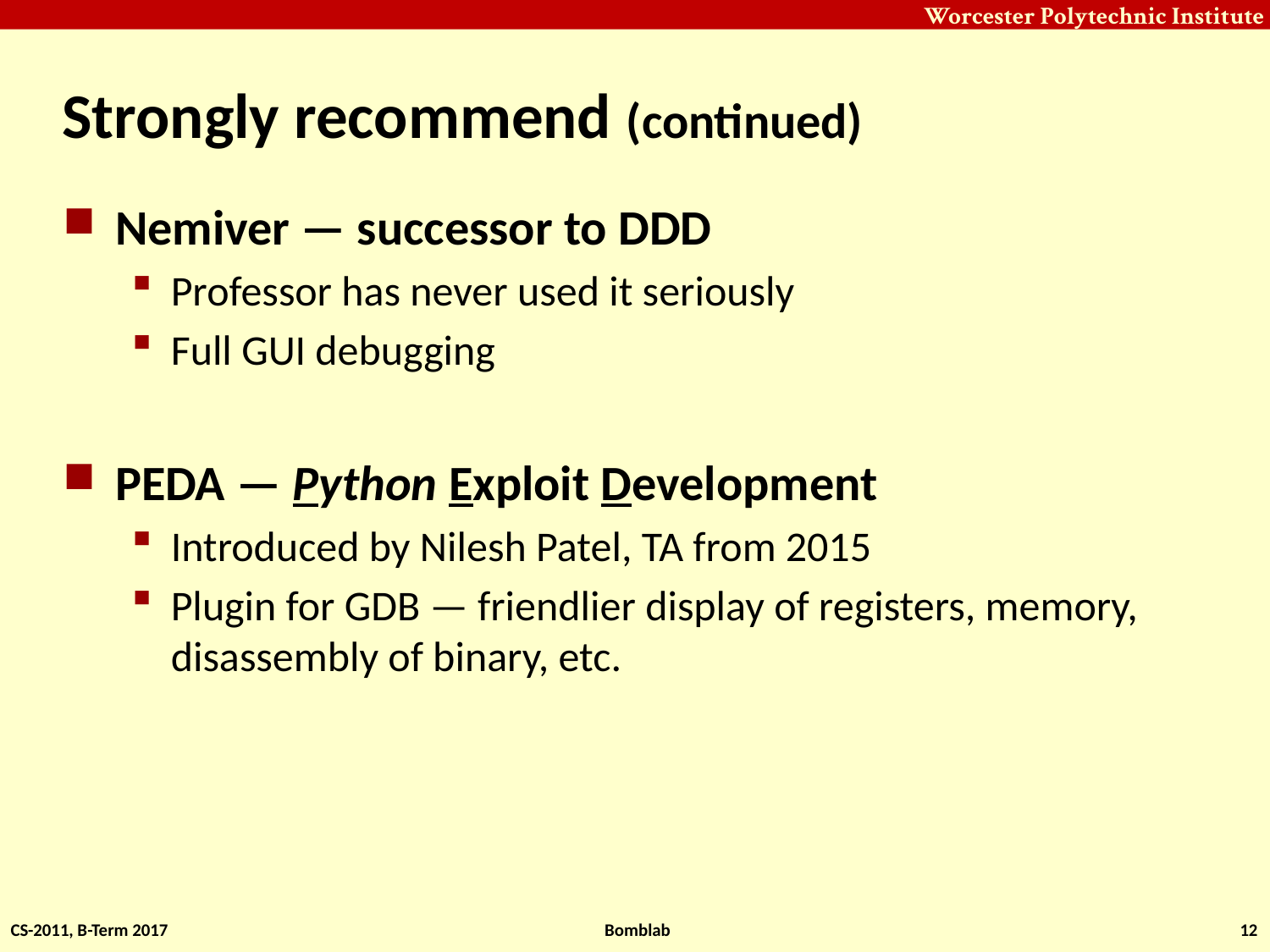

# Strongly recommend (continued)
Nemiver — successor to DDD
Professor has never used it seriously
Full GUI debugging

PEDA — Python Exploit Development
Introduced by Nilesh Patel, TA from 2015
Plugin for GDB — friendlier display of registers, memory, disassembly of binary, etc.

CS-2011, B-Term 2017
Bomblab
12